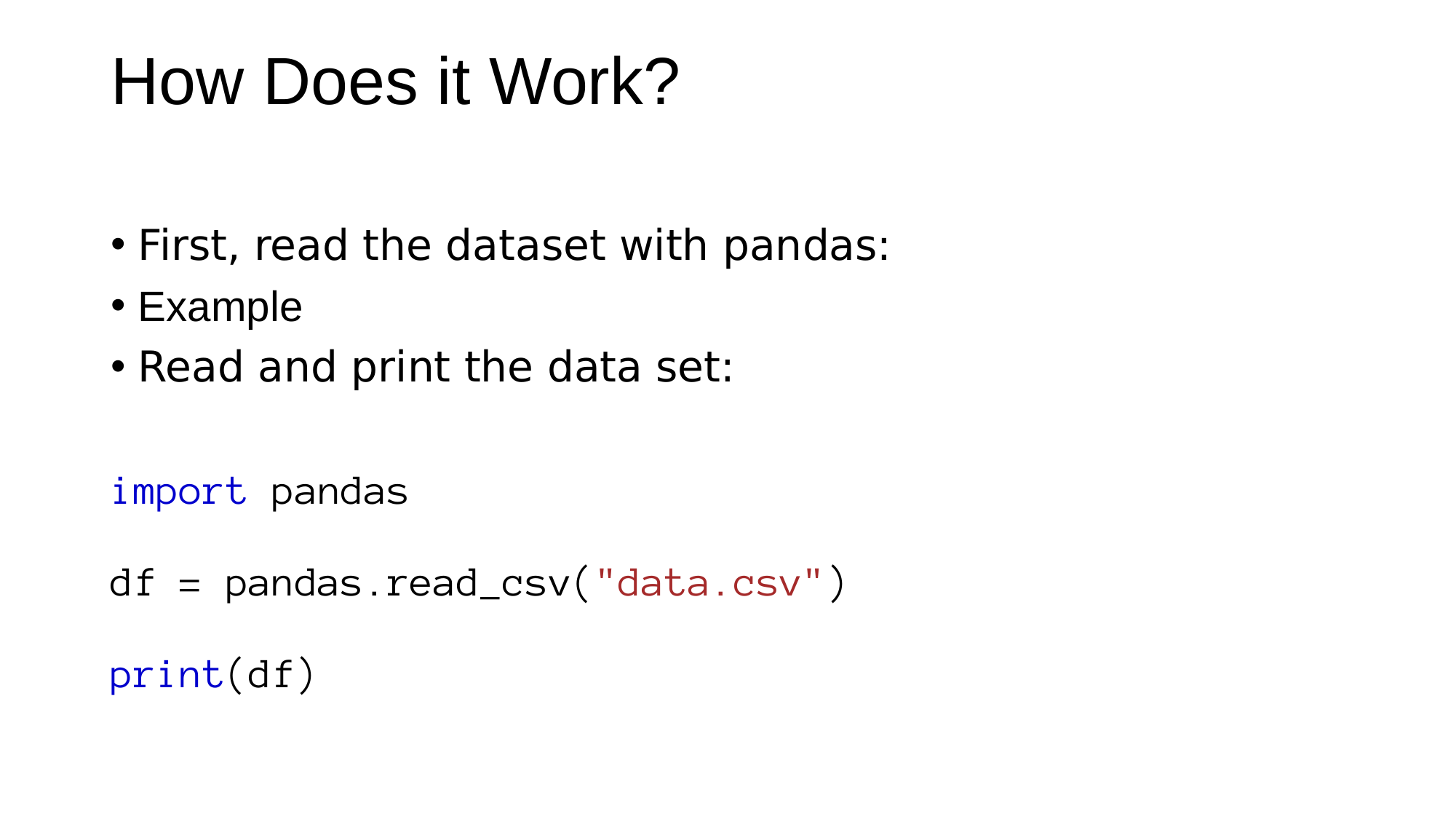

# How Does it Work?
First, read the dataset with pandas:
Example
Read and print the data set:

import pandas
df = pandas.read_csv("data.csv")
print(df)